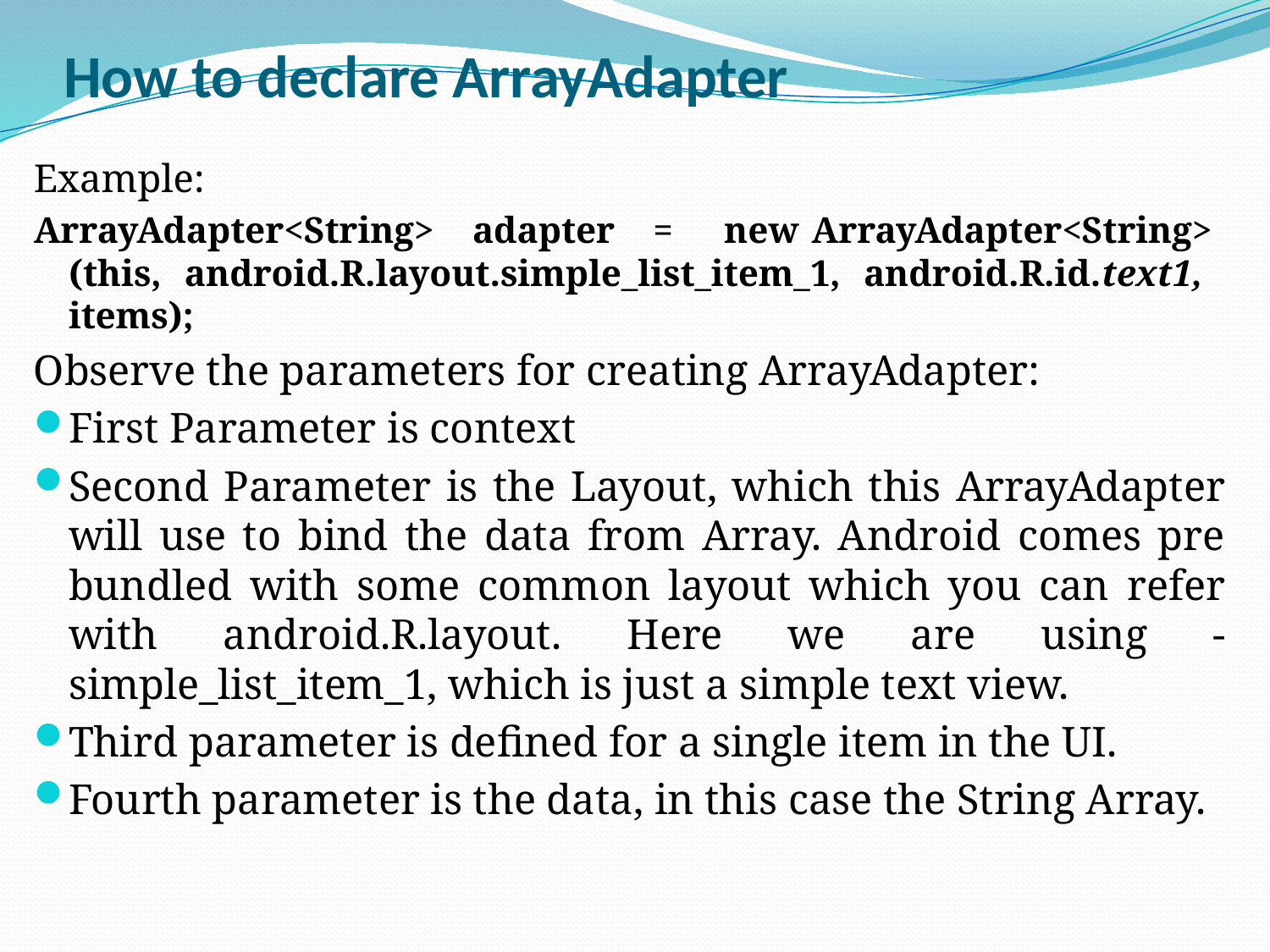

# How to declare ArrayAdapter
Example:
ArrayAdapter<String>   adapter   =    new ArrayAdapter<String>  (this, android.R.layout.simple_list_item_1, android.R.id.text1,  items);
Observe the parameters for creating ArrayAdapter:
First Parameter is context
Second Parameter is the Layout, which this ArrayAdapter will use to bind the data from Array. Android comes pre bundled with some common layout which you can refer with android.R.layout. Here we are using - simple_list_item_1, which is just a simple text view.
Third parameter is defined for a single item in the UI.
Fourth parameter is the data, in this case the String Array.